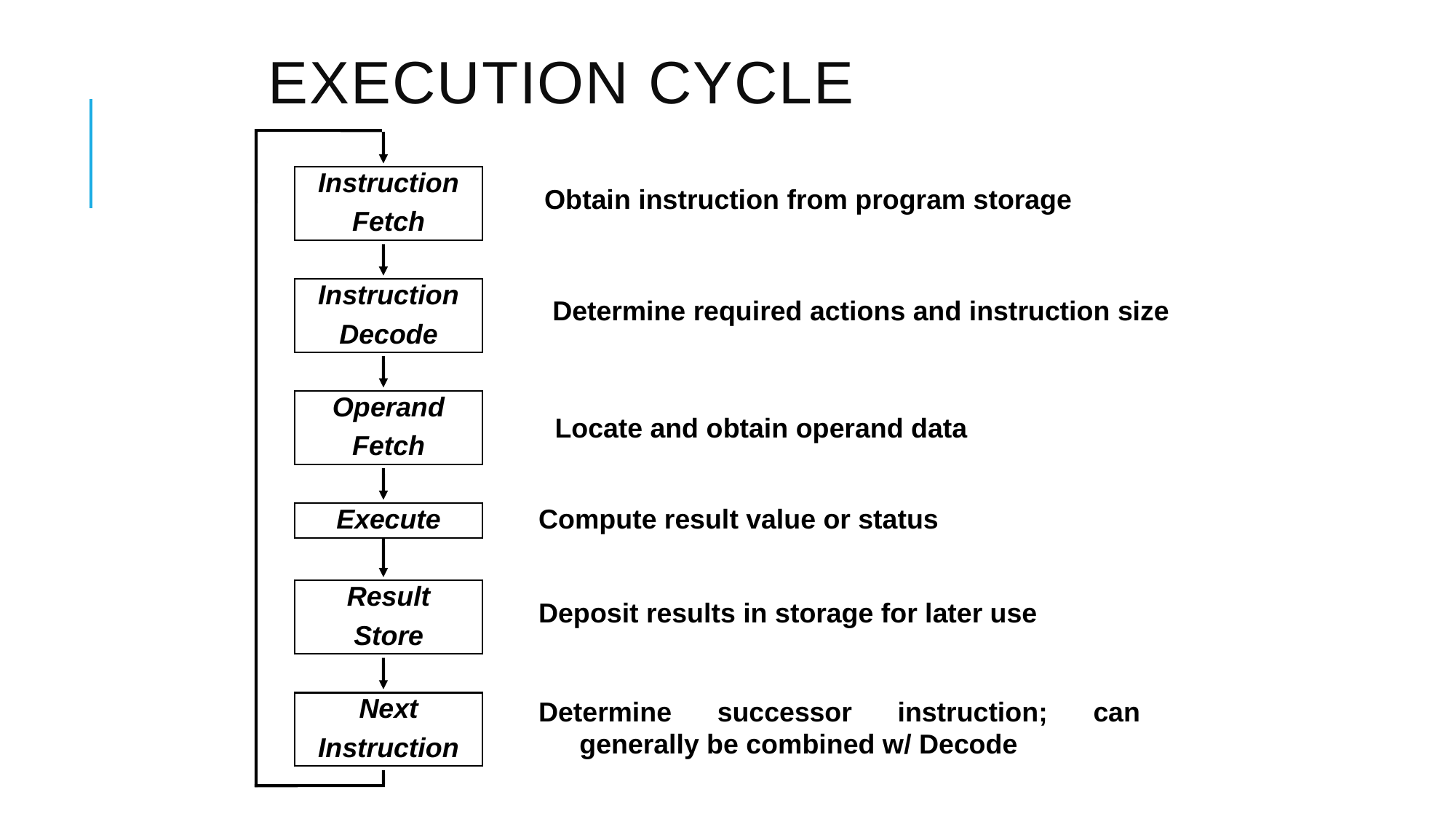

# Execution Cycle

Instruction
Fetch

Instruction
Decode

Operand
Fetch

Execute

Result
Store

Next
Instruction

Obtain instruction from program storage
Determine required actions and instruction size
Locate and obtain operand data
Compute result value or status
Deposit results in storage for later use
Determine successor instruction; can generally be combined w/ Decode